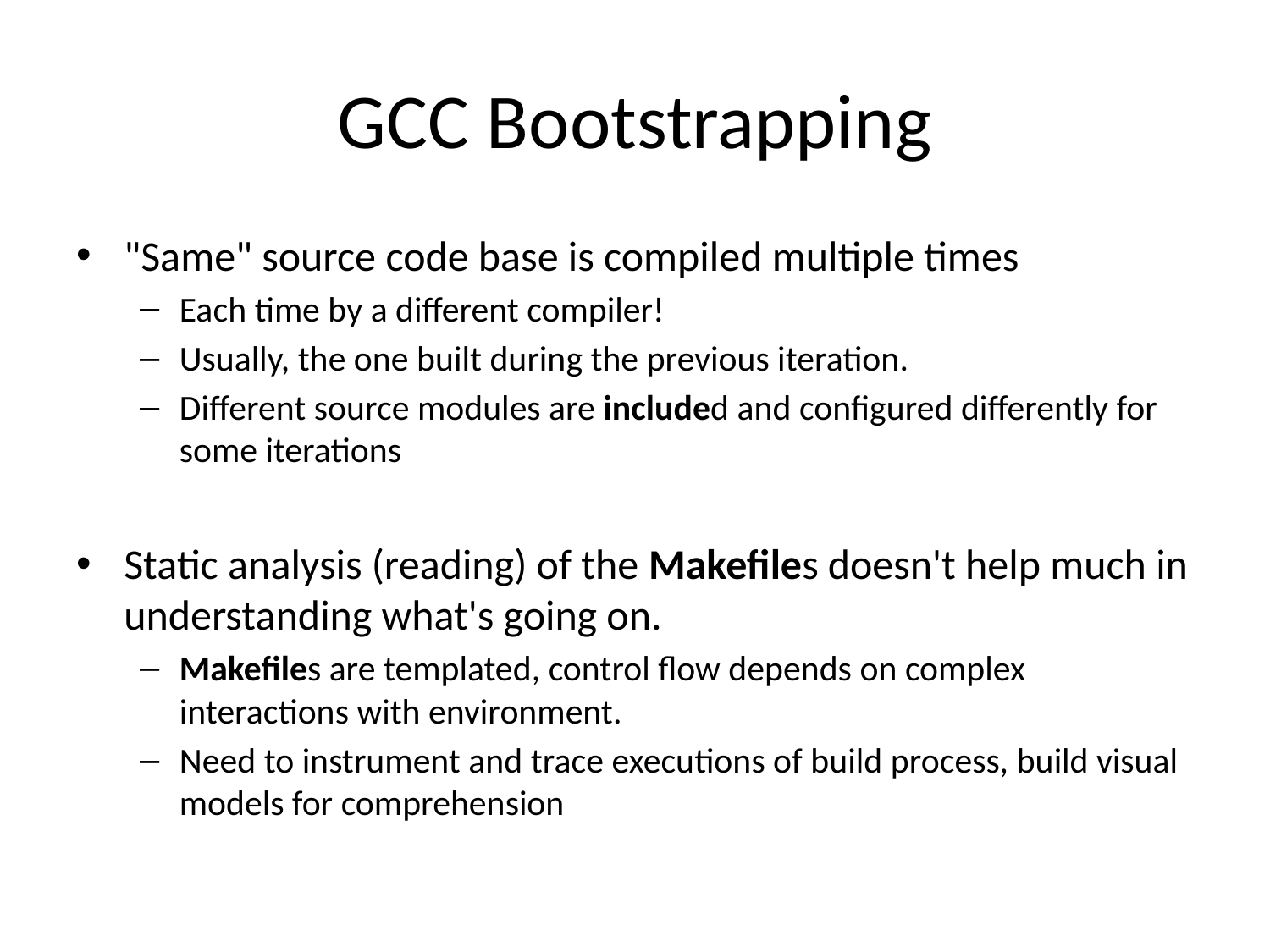

# GCC Bootstrapping
"Same" source code base is compiled multiple times
Each time by a different compiler!
Usually, the one built during the previous iteration.
Different source modules are included and configured differently for some iterations

Static analysis (reading) of the Makefiles doesn't help much in understanding what's going on.
Makefiles are templated, control flow depends on complex interactions with environment.
Need to instrument and trace executions of build process, build visual models for comprehension